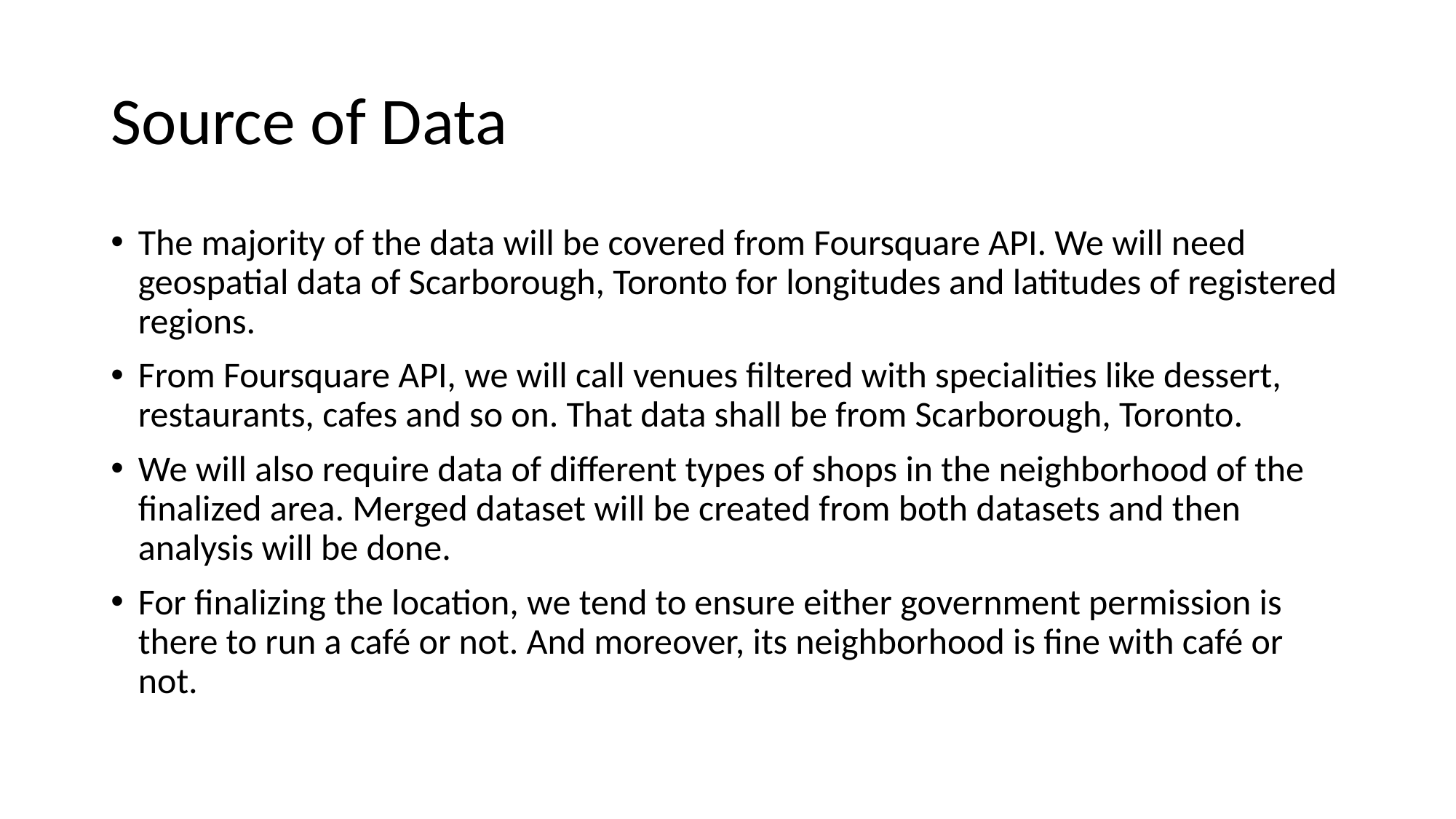

# Source of Data
The majority of the data will be covered from Foursquare API. We will need geospatial data of Scarborough, Toronto for longitudes and latitudes of registered regions.
From Foursquare API, we will call venues filtered with specialities like dessert, restaurants, cafes and so on. That data shall be from Scarborough, Toronto.
We will also require data of different types of shops in the neighborhood of the finalized area. Merged dataset will be created from both datasets and then analysis will be done.
For finalizing the location, we tend to ensure either government permission is there to run a café or not. And moreover, its neighborhood is fine with café or not.